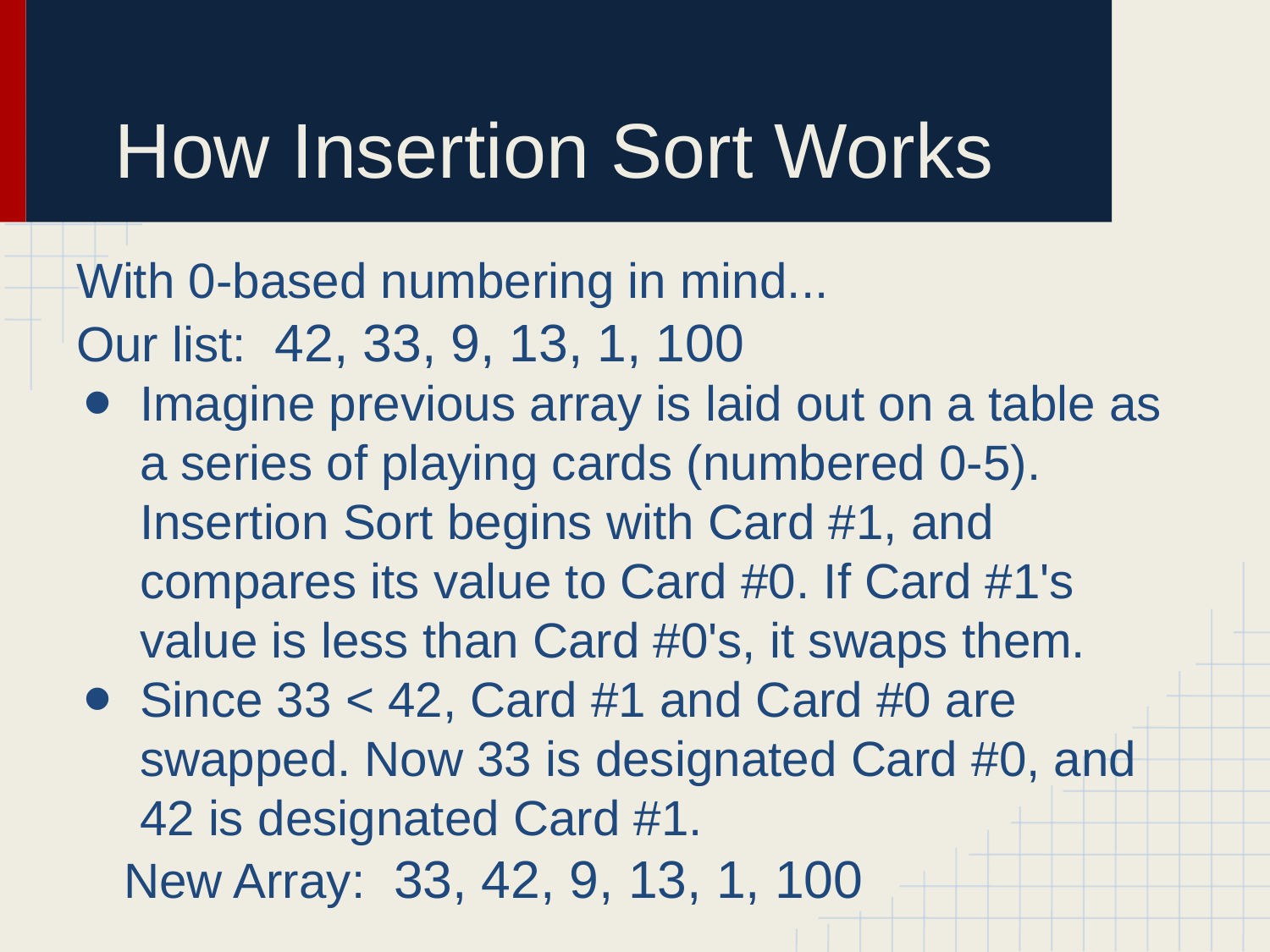

# How Insertion Sort Works
With 0-based numbering in mind...
Our list:  42, 33, 9, 13, 1, 100
Imagine previous array is laid out on a table as a series of playing cards (numbered 0-5). Insertion Sort begins with Card #1, and compares its value to Card #0. If Card #1's value is less than Card #0's, it swaps them.
Since 33 < 42, Card #1 and Card #0 are swapped. Now 33 is designated Card #0, and 42 is designated Card #1.
	New Array:  33, 42, 9, 13, 1, 100